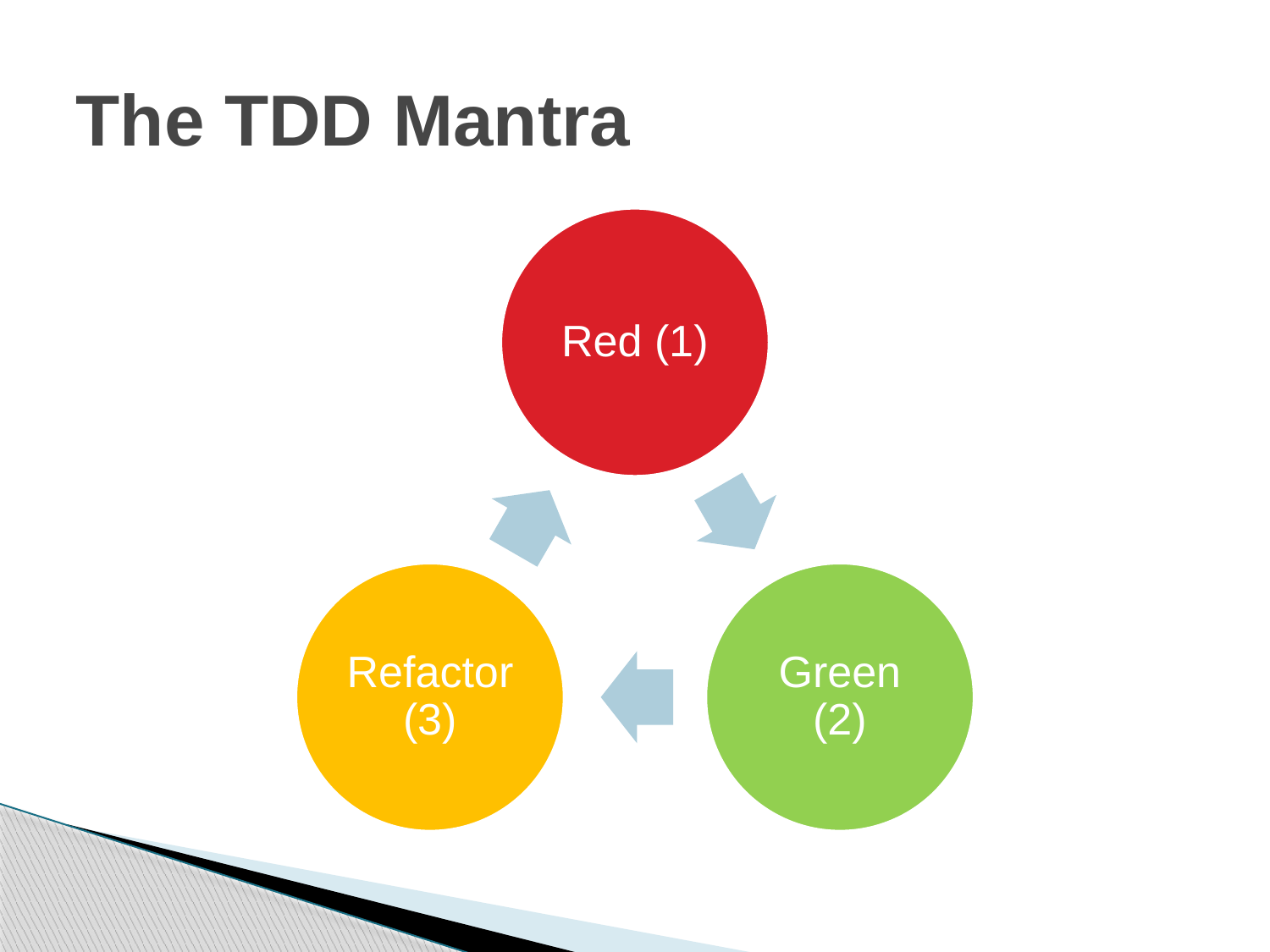

# The TDD Mantra
Red (1)

Green (2)

Refactor (3)